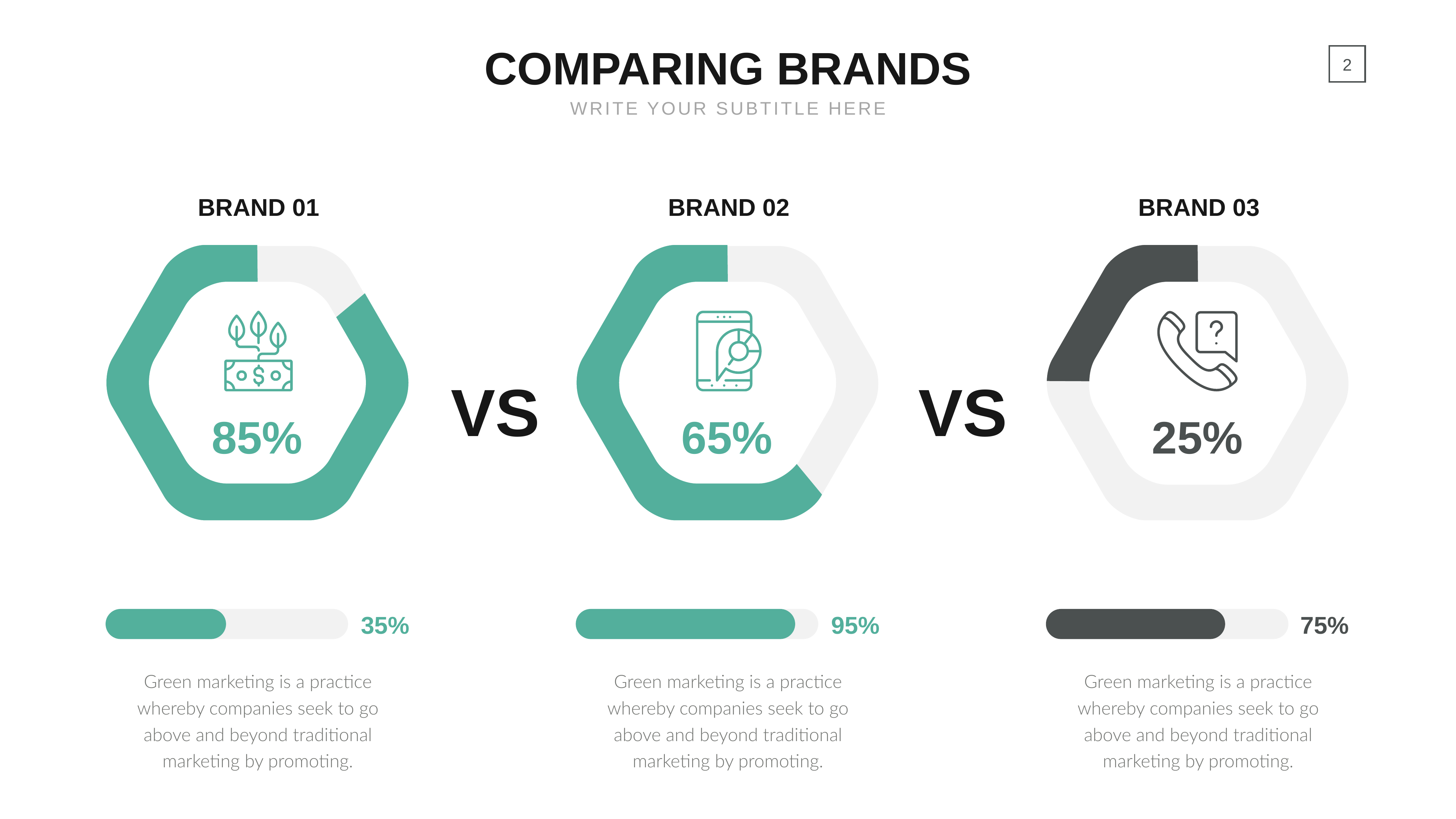

COMPARING BRANDS
WRITE YOUR SUBTITLE HERE
BRAND 01
BRAND 02
BRAND 03

VS
VS
85%
65%
25%
35%
95%
75%

Green marketing is a practice whereby companies seek to go above and beyond traditional marketing by promoting.
Green marketing is a practice whereby companies seek to go above and beyond traditional marketing by promoting.
Green marketing is a practice whereby companies seek to go above and beyond traditional marketing by promoting.